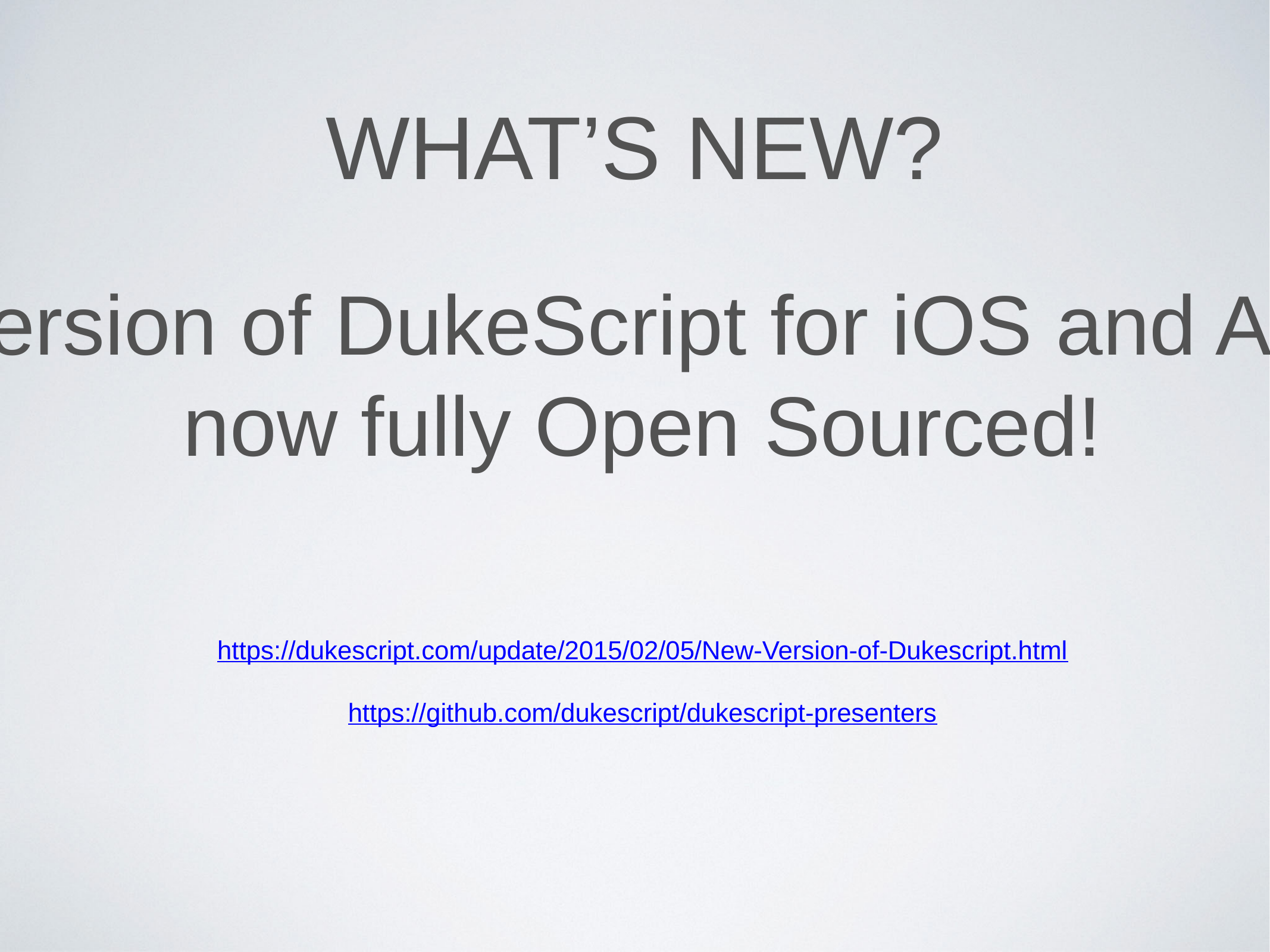

# What’s new?
New version of DukeScript for iOS and Android
now fully Open Sourced!

https://dukescript.com/update/2015/02/05/New-Version-of-Dukescript.html

https://github.com/dukescript/dukescript-presenters